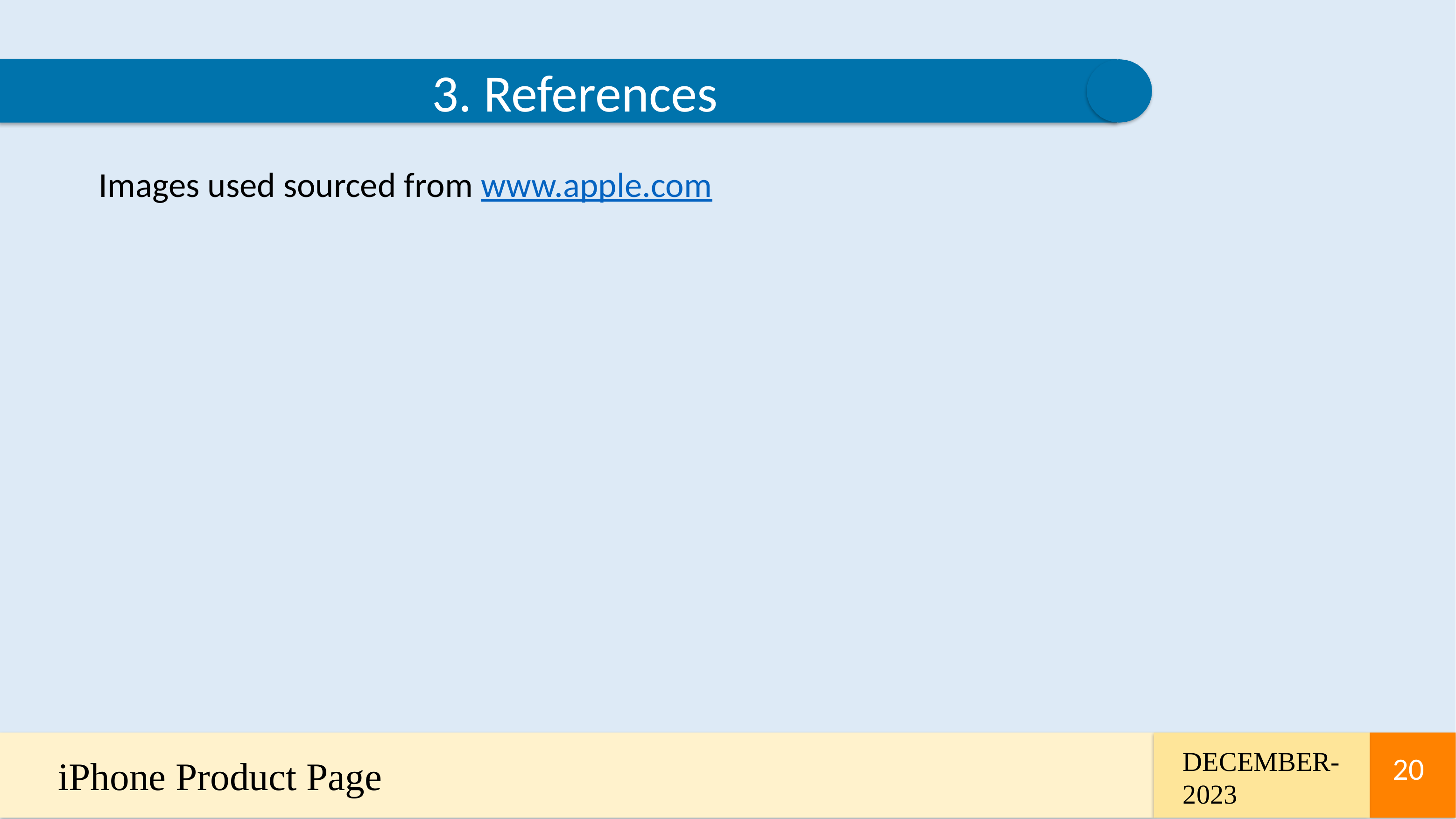

3. References

Images used sourced from www.apple.com

DECEMBER-2023
iPhone Product Page
20
20